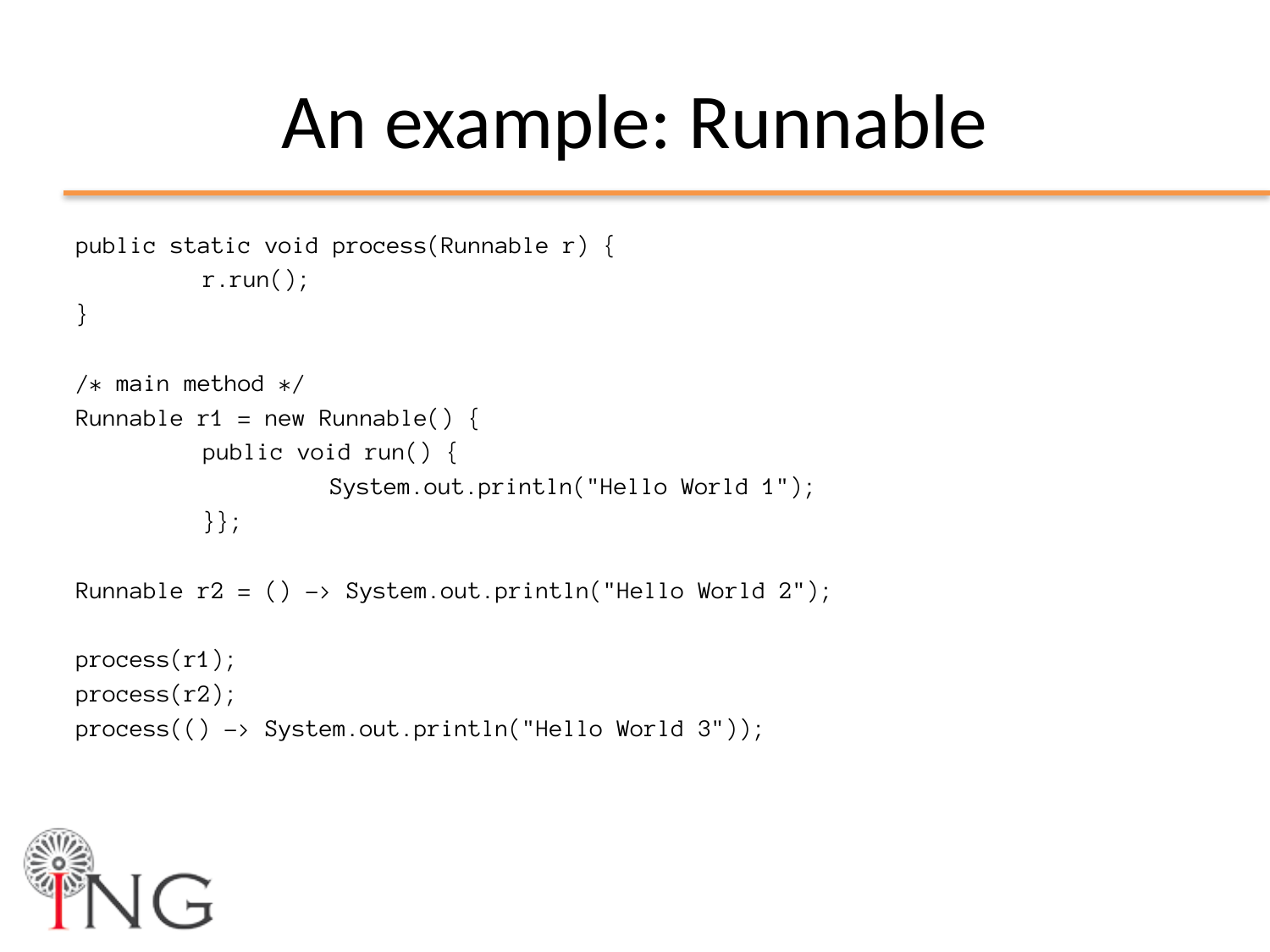

# An example: Runnable
public static void process(Runnable r) {
	r.run();
}

/* main method */
Runnable r1 = new Runnable() {
	public void run() {
		System.out.println("Hello World 1");
	}};

Runnable r2 = () -> System.out.println("Hello World 2");

process(r1);
process(r2);
process(() -> System.out.println("Hello World 3"));